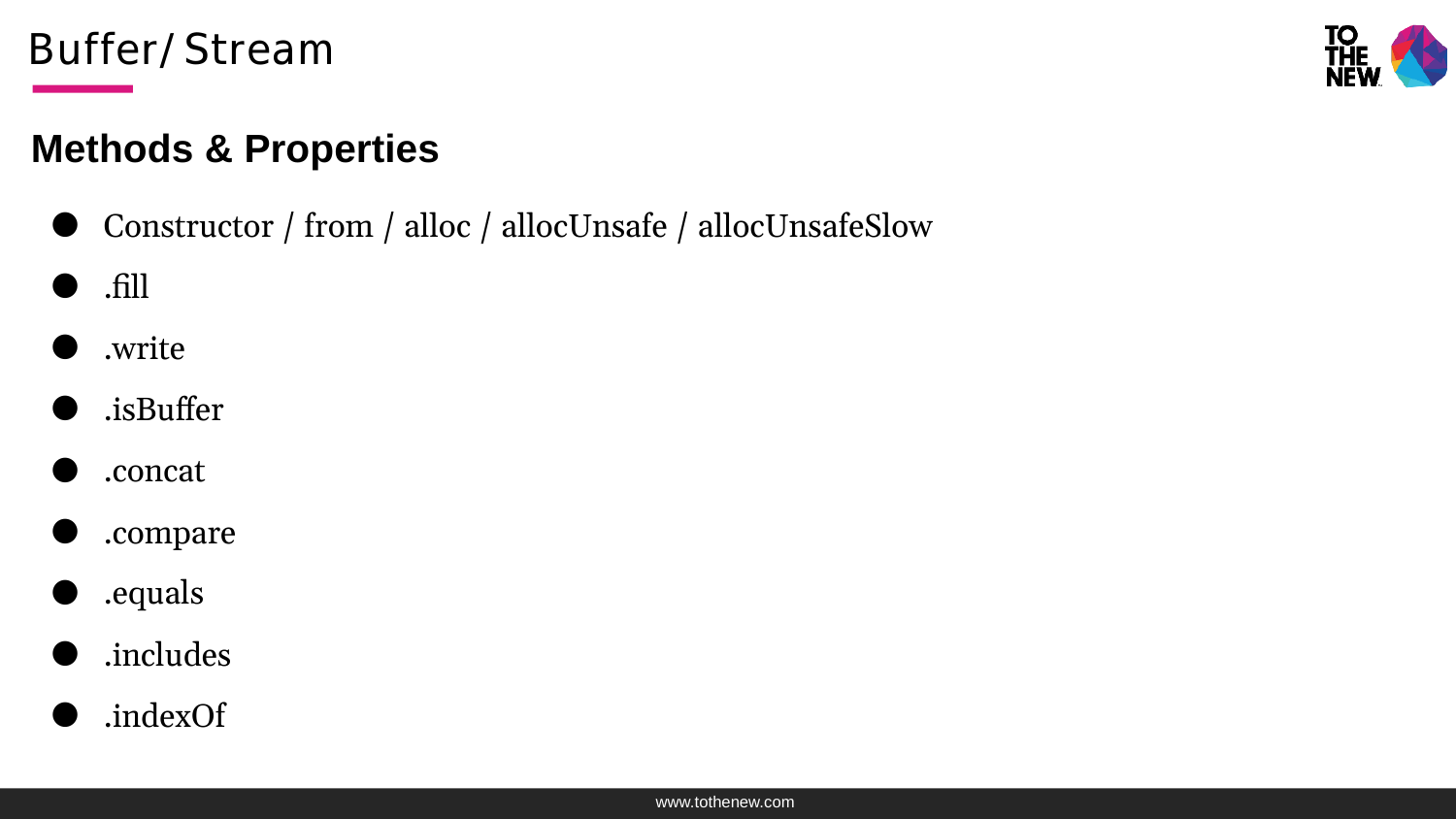

# Buffer/Stream
Methods & Properties
Constructor / from / alloc / allocUnsafe / allocUnsafeSlow
.fill
.write
.isBuffer
.concat
.compare
.equals
.includes
.indexOf